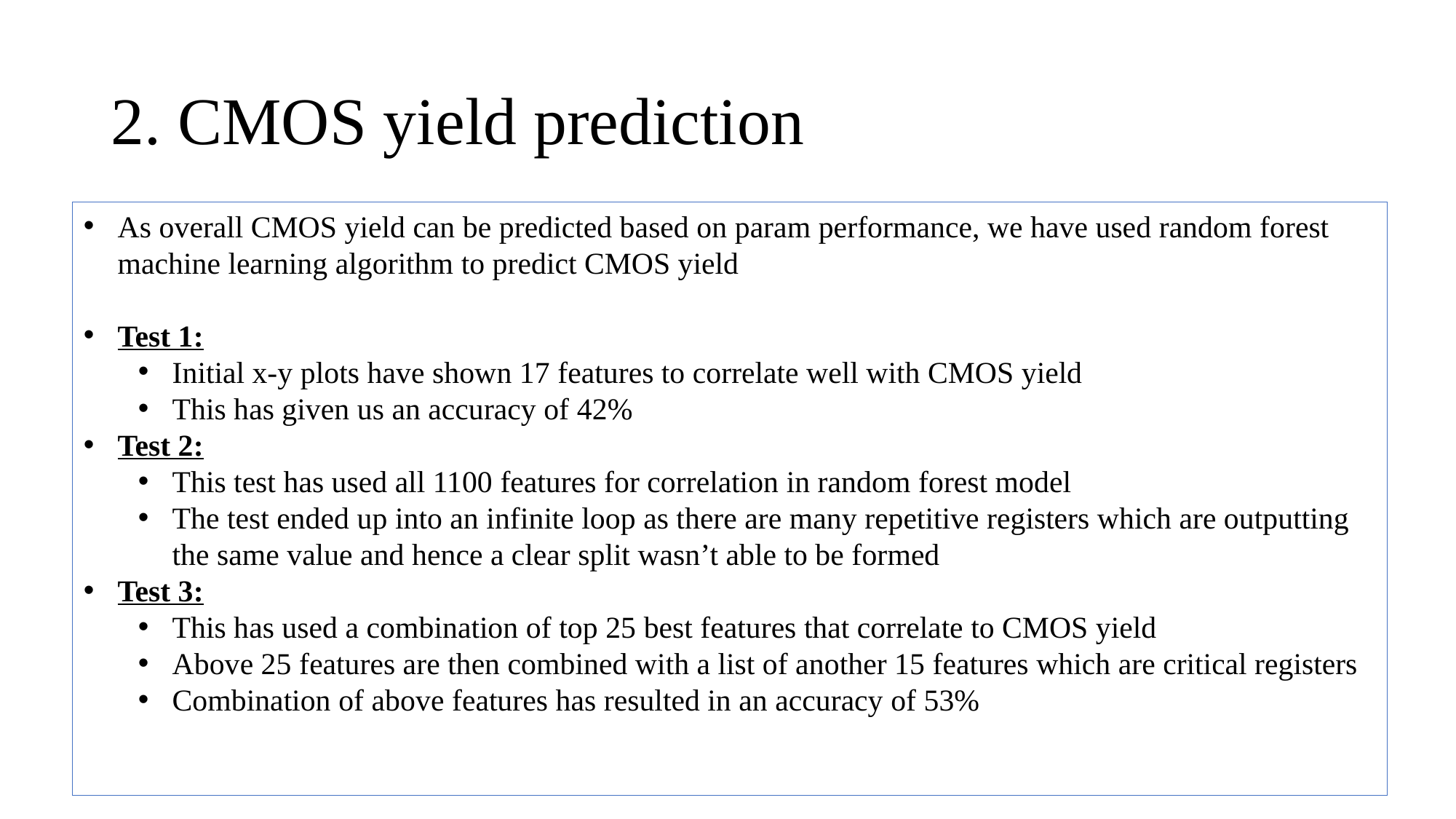

# 2. CMOS yield prediction
As overall CMOS yield can be predicted based on param performance, we have used random forest machine learning algorithm to predict CMOS yield

Test 1:
Initial x-y plots have shown 17 features to correlate well with CMOS yield
This has given us an accuracy of 42%
Test 2:
This test has used all 1100 features for correlation in random forest model
The test ended up into an infinite loop as there are many repetitive registers which are outputting the same value and hence a clear split wasn’t able to be formed
Test 3:
This has used a combination of top 25 best features that correlate to CMOS yield
Above 25 features are then combined with a list of another 15 features which are critical registers
Combination of above features has resulted in an accuracy of 53%